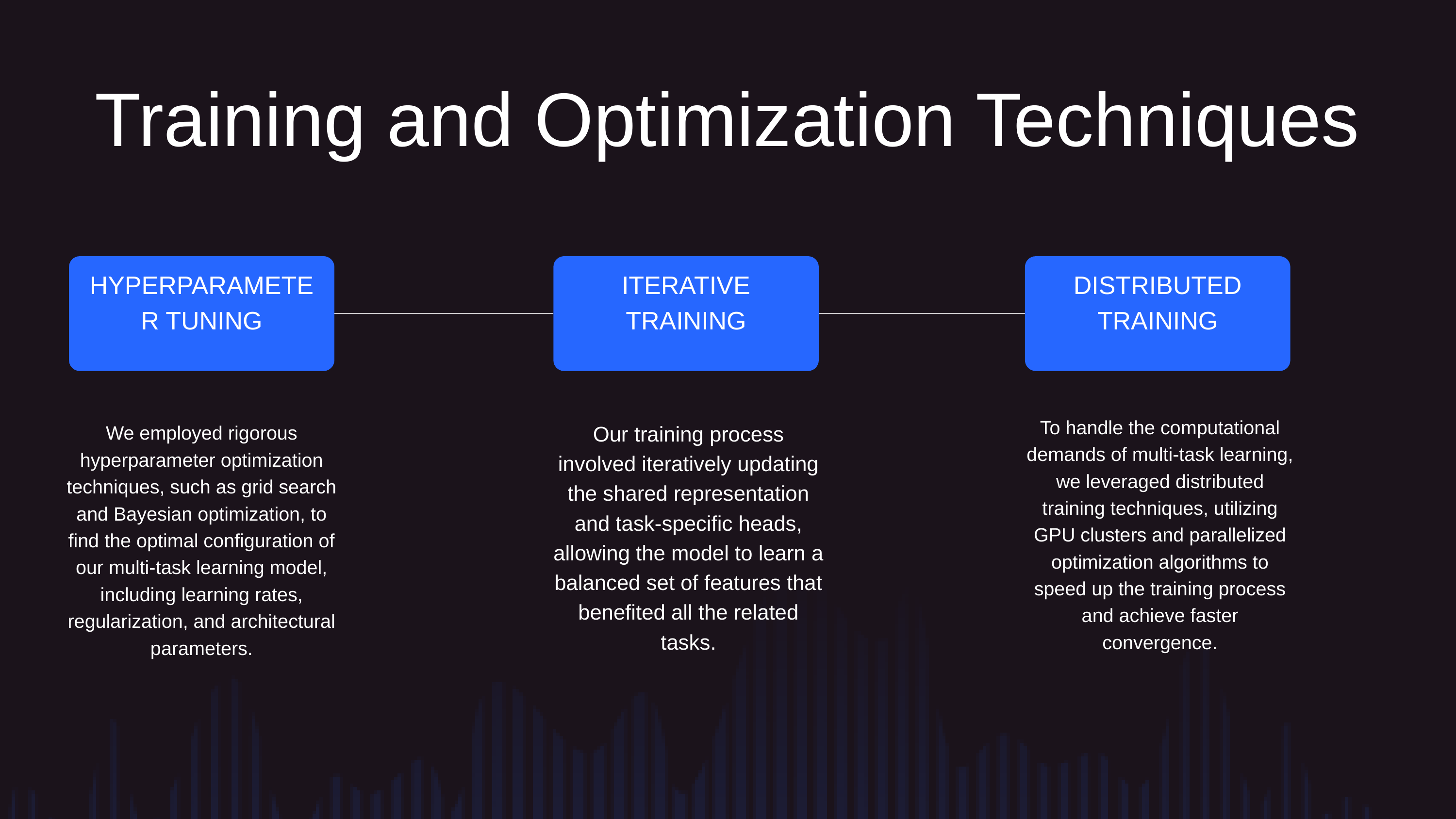

Training and Optimization Techniques

HYPERPARAMETER TUNING

ITERATIVE TRAINING

DISTRIBUTED TRAINING

To handle the computational demands of multi-task learning, we leveraged distributed training techniques, utilizing GPU clusters and parallelized optimization algorithms to speed up the training process and achieve faster convergence.

Our training process involved iteratively updating the shared representation and task-specific heads, allowing the model to learn a balanced set of features that benefited all the related tasks.

We employed rigorous hyperparameter optimization techniques, such as grid search and Bayesian optimization, to find the optimal configuration of our multi-task learning model, including learning rates, regularization, and architectural parameters.